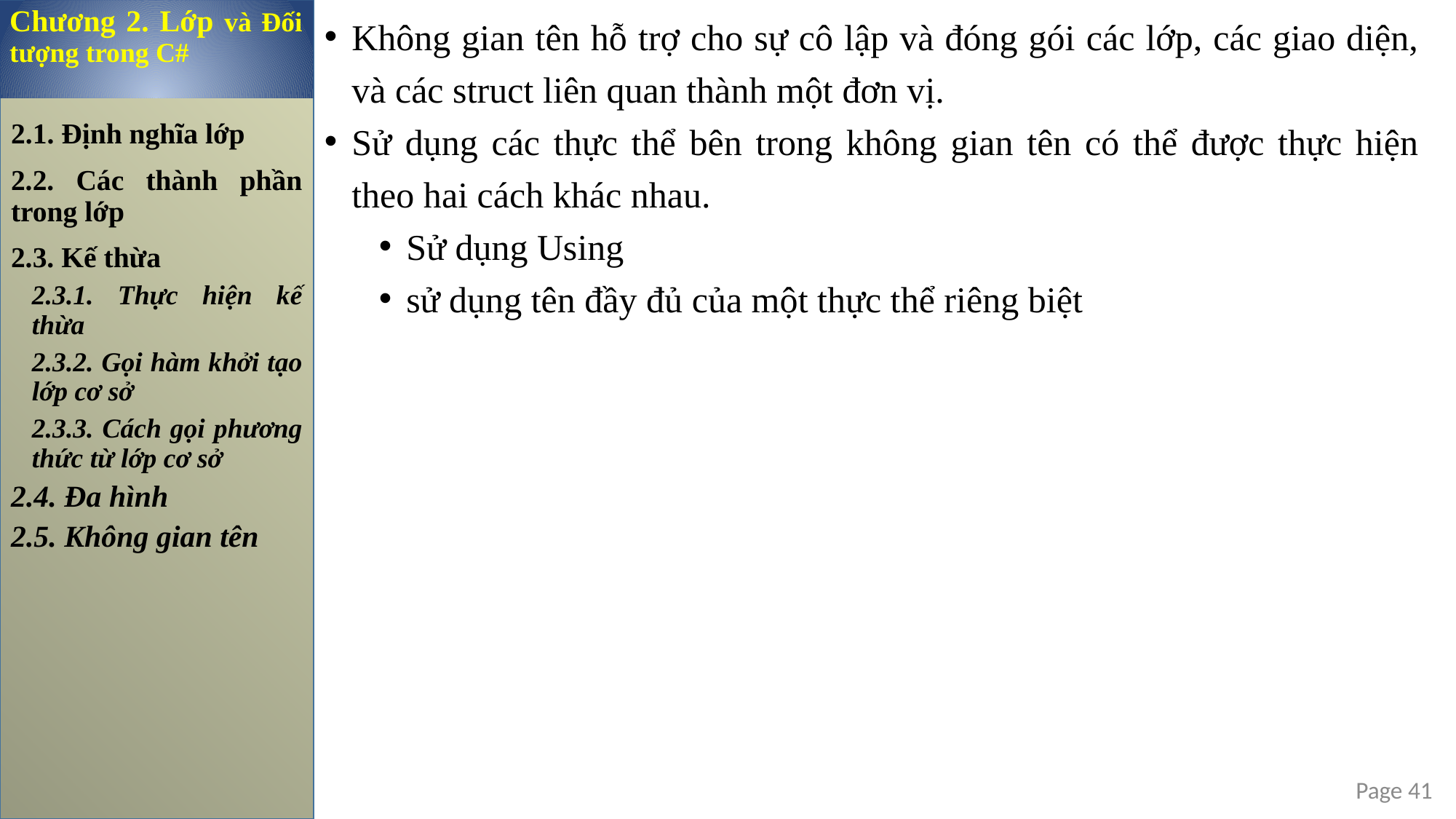

Không gian tên hỗ trợ cho sự cô lập và đóng gói các lớp, các giao diện, và các struct liên quan thành một đơn vị.
Sử dụng các thực thể bên trong không gian tên có thể được thực hiện theo hai cách khác nhau.
Sử dụng Using
sử dụng tên đầy đủ của một thực thể riêng biệt
Chương 2. Lớp và Đối tượng trong C#
2.1. Định nghĩa lớp
2.2. Các thành phần trong lớp
2.3. Kế thừa
2.3.1. Thực hiện kế thừa
2.3.2. Gọi hàm khởi tạo lớp cơ sở
2.3.3. Cách gọi phương thức từ lớp cơ sở
2.4. Đa hình
2.5. Không gian tên

Page 41